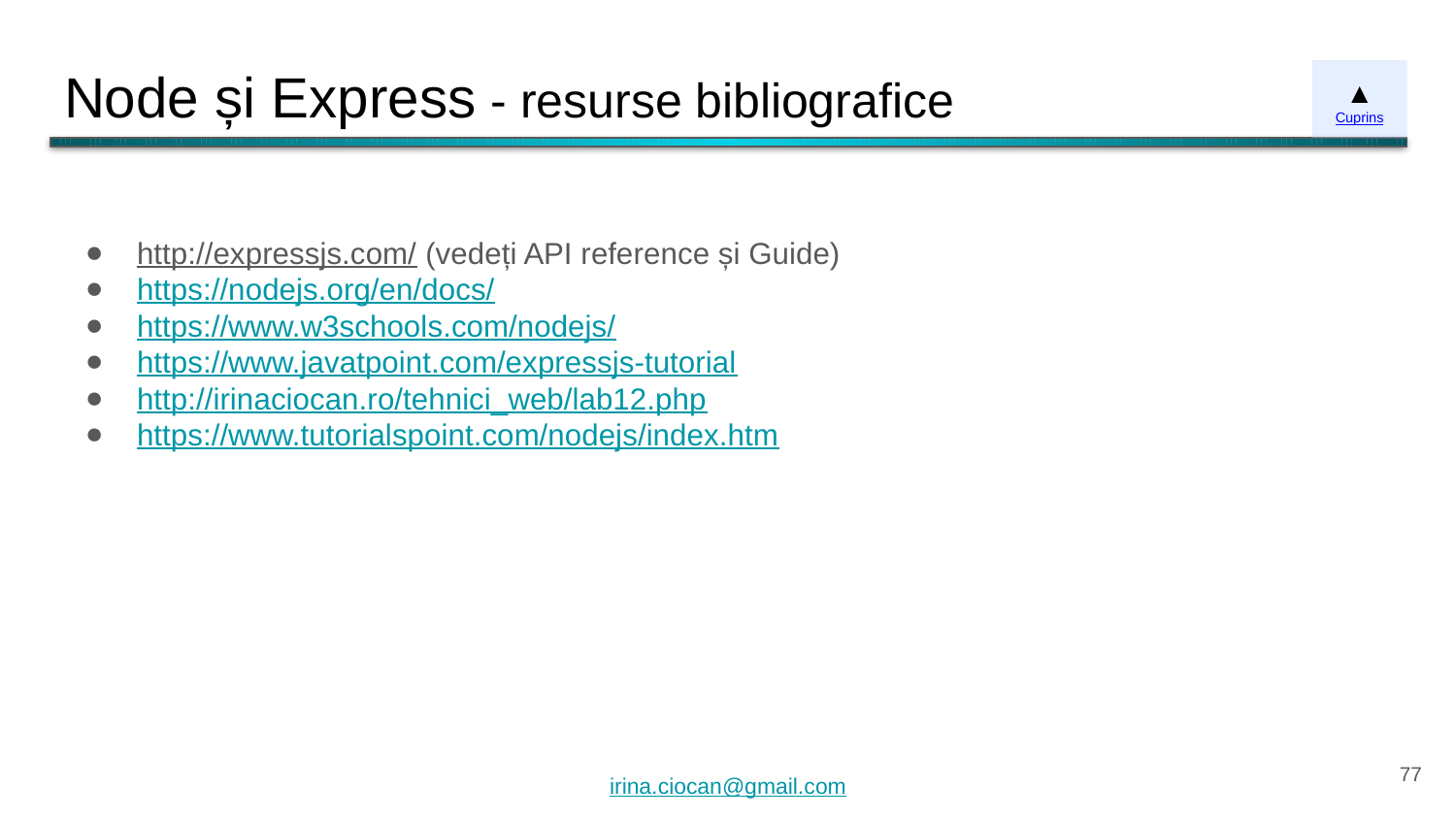

# Node și Express - resurse bibliografice
▲
Cuprins

http://expressjs.com/ (vedeți API reference și Guide)
https://nodejs.org/en/docs/
https://www.w3schools.com/nodejs/
https://www.javatpoint.com/expressjs-tutorial
http://irinaciocan.ro/tehnici_web/lab12.php
https://www.tutorialspoint.com/nodejs/index.htm
77
irina.ciocan@gmail.com